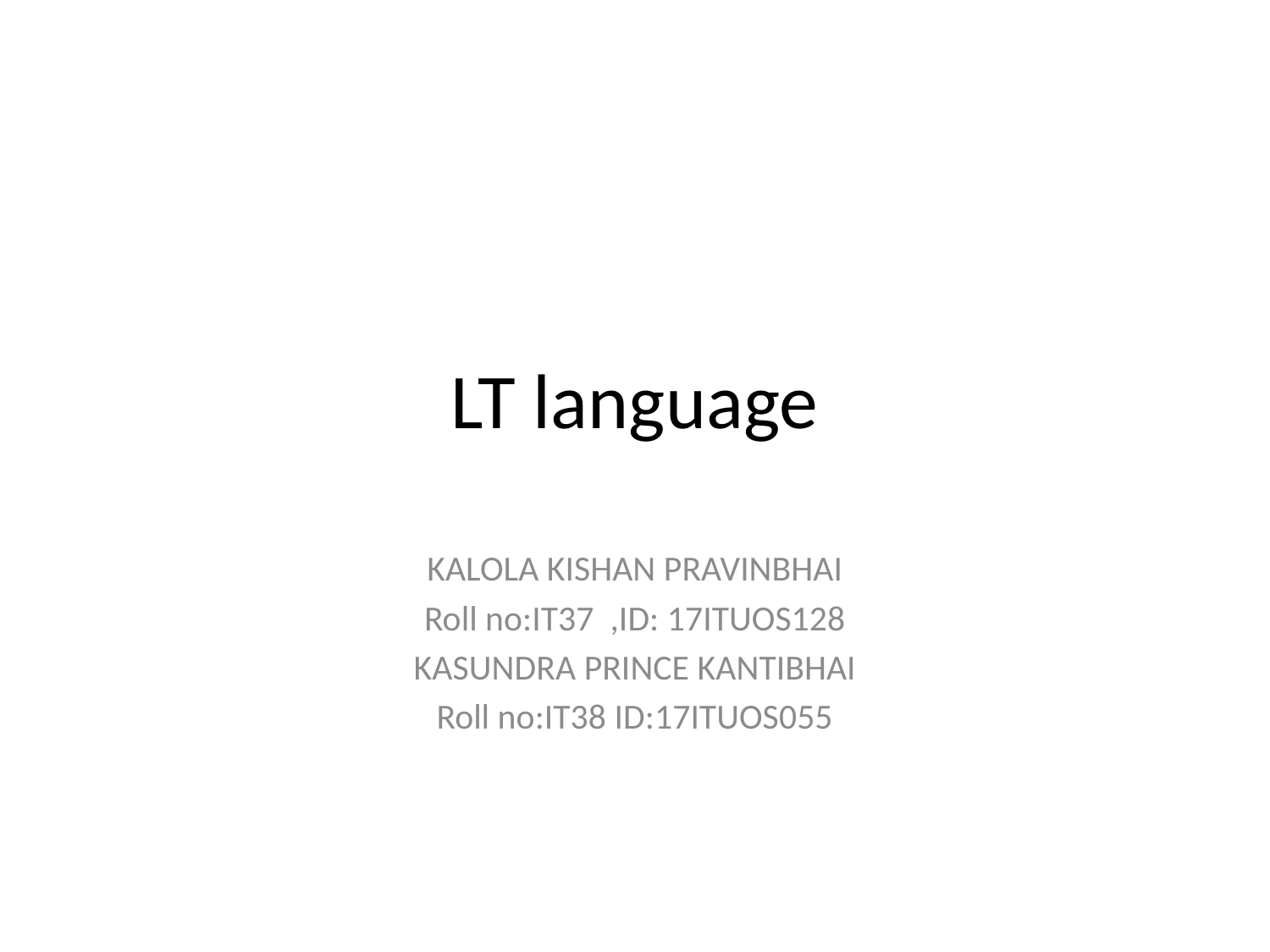

# LT language
KALOLA KISHAN PRAVINBHAI
Roll no:IT37  ,ID: 17ITUOS128
KASUNDRA PRINCE KANTIBHAI
Roll no:IT38 ID:17ITUOS055